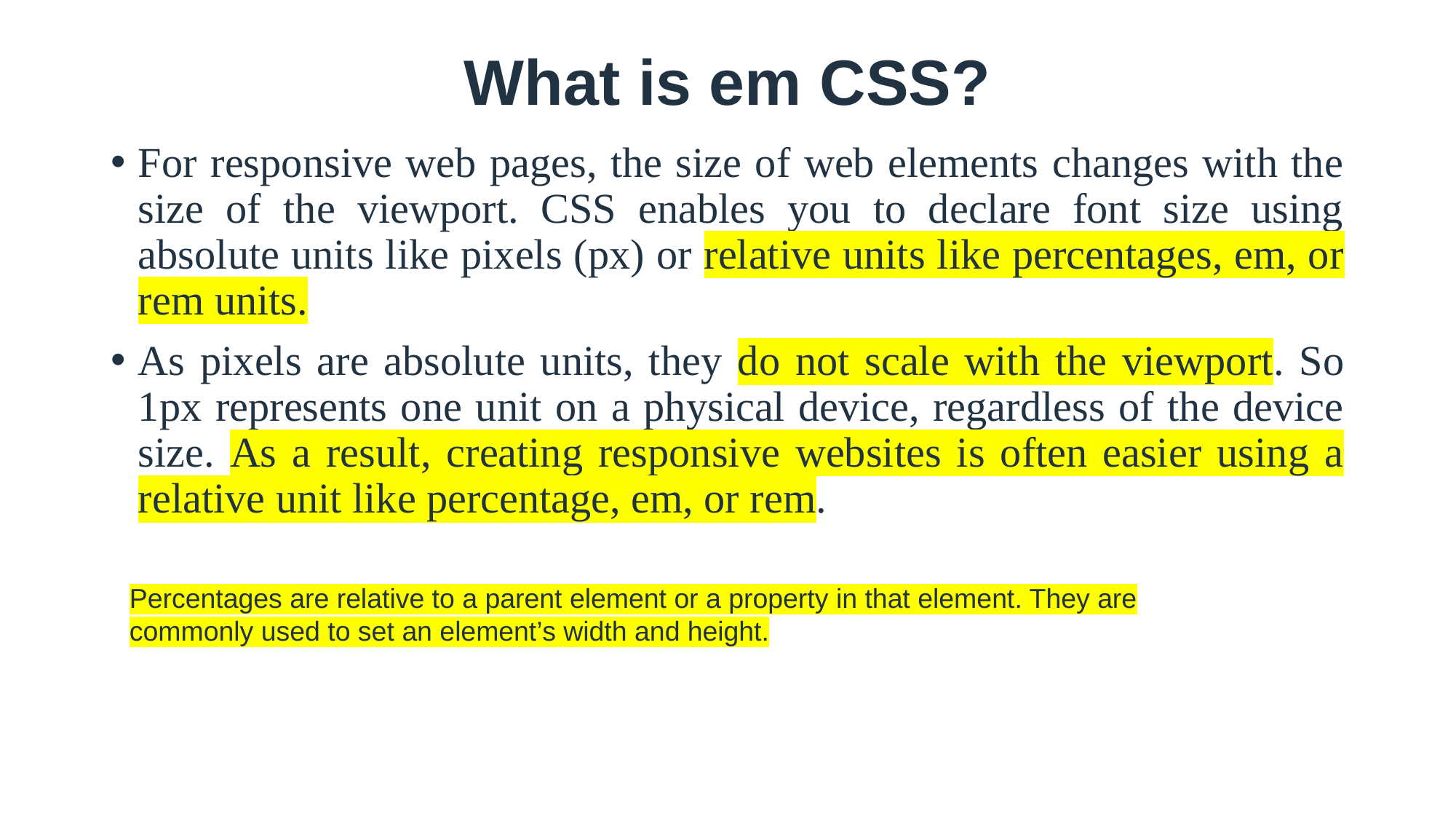

# What is em CSS?
For responsive web pages, the size of web elements changes with the size of the viewport. CSS enables you to declare font size using absolute units like pixels (px) or relative units like percentages, em, or rem units.
As pixels are absolute units, they do not scale with the viewport. So 1px represents one unit on a physical device, regardless of the device size. As a result, creating responsive websites is often easier using a relative unit like percentage, em, or rem.

Percentages are relative to a parent element or a property in that element. They are commonly used to set an element’s width and height.